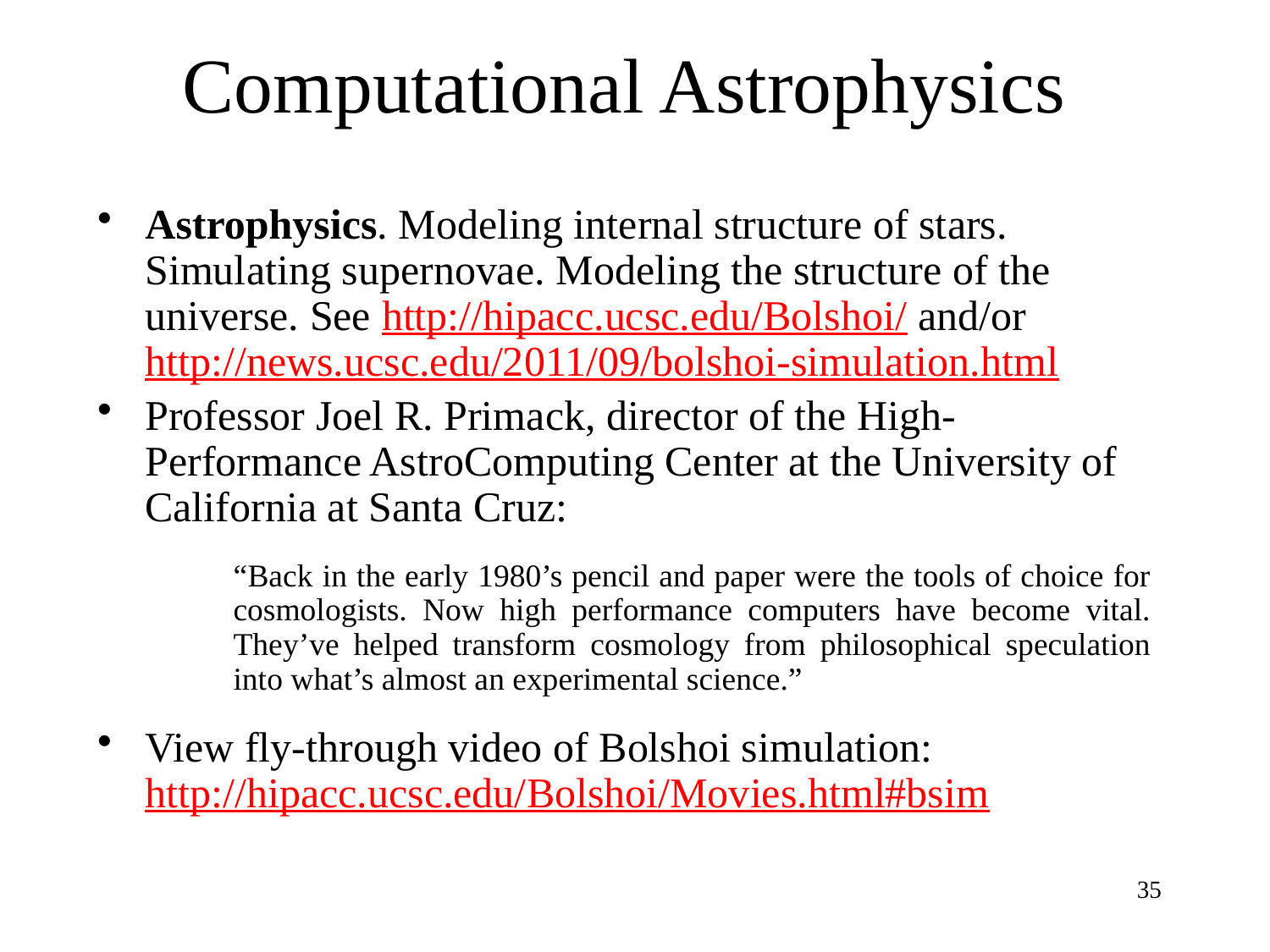

# Computational Astrophysics
Astrophysics. Modeling internal structure of stars. Simulating supernovae. Modeling the structure of the universe. See http://hipacc.ucsc.edu/Bolshoi/ and/or http://news.ucsc.edu/2011/09/bolshoi-simulation.html
Professor Joel R. Primack, director of the High-Performance AstroComputing Center at the University of California at Santa Cruz:
“Back in the early 1980’s pencil and paper were the tools of choice for cosmologists. Now high performance computers have become vital. They’ve helped transform cosmology from philosophical speculation into what’s almost an experimental science.”
View fly-through video of Bolshoi simulation:
	http://hipacc.ucsc.edu/Bolshoi/Movies.html#bsim
35